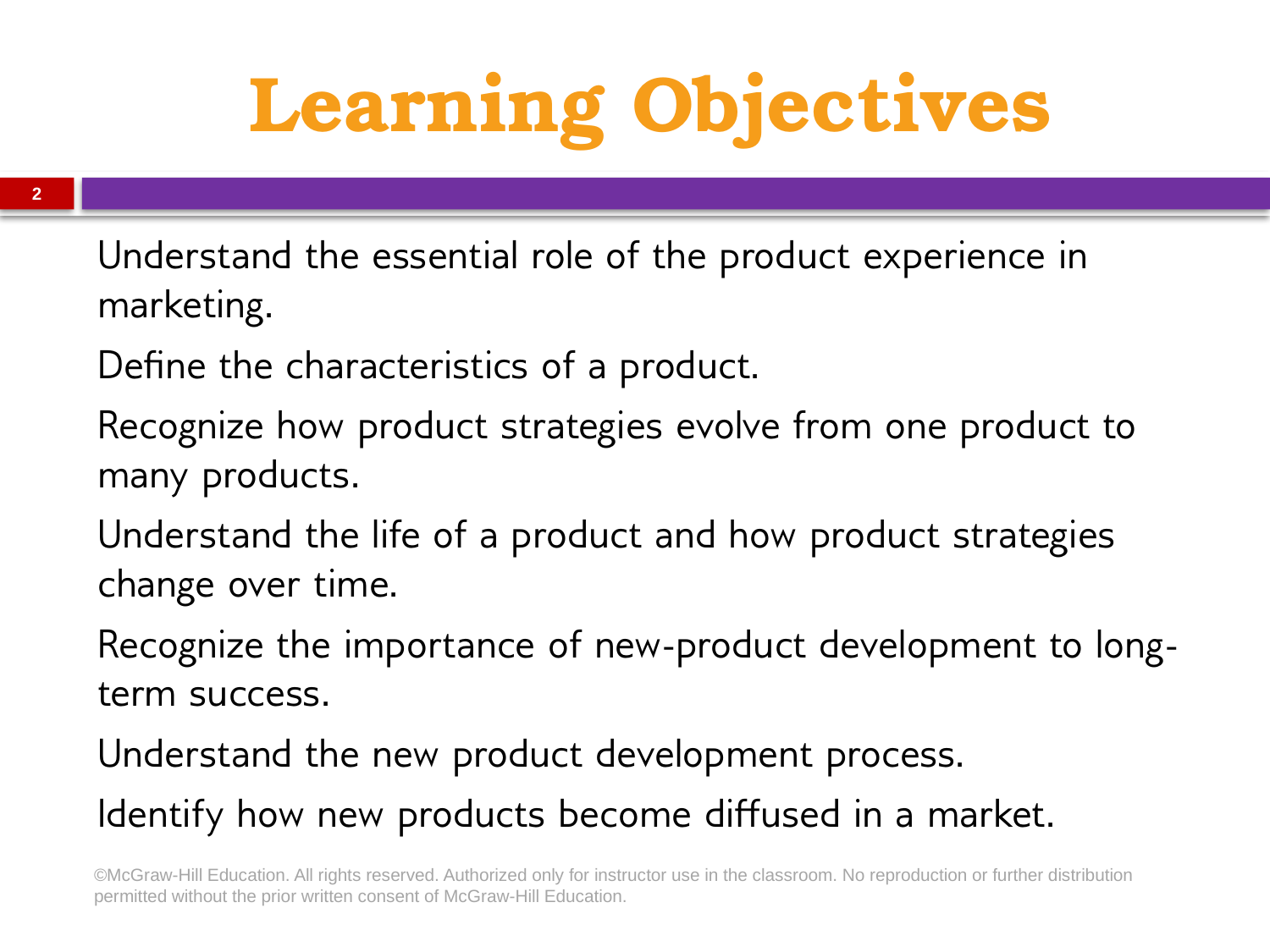

# Learning Objectives
2
Understand the essential role of the product experience in marketing.
Define the characteristics of a product.
Recognize how product strategies evolve from one product to many products.
Understand the life of a product and how product strategies change over time.
Recognize the importance of new-product development to long-term success.
Understand the new product development process.
Identify how new products become diffused in a market.